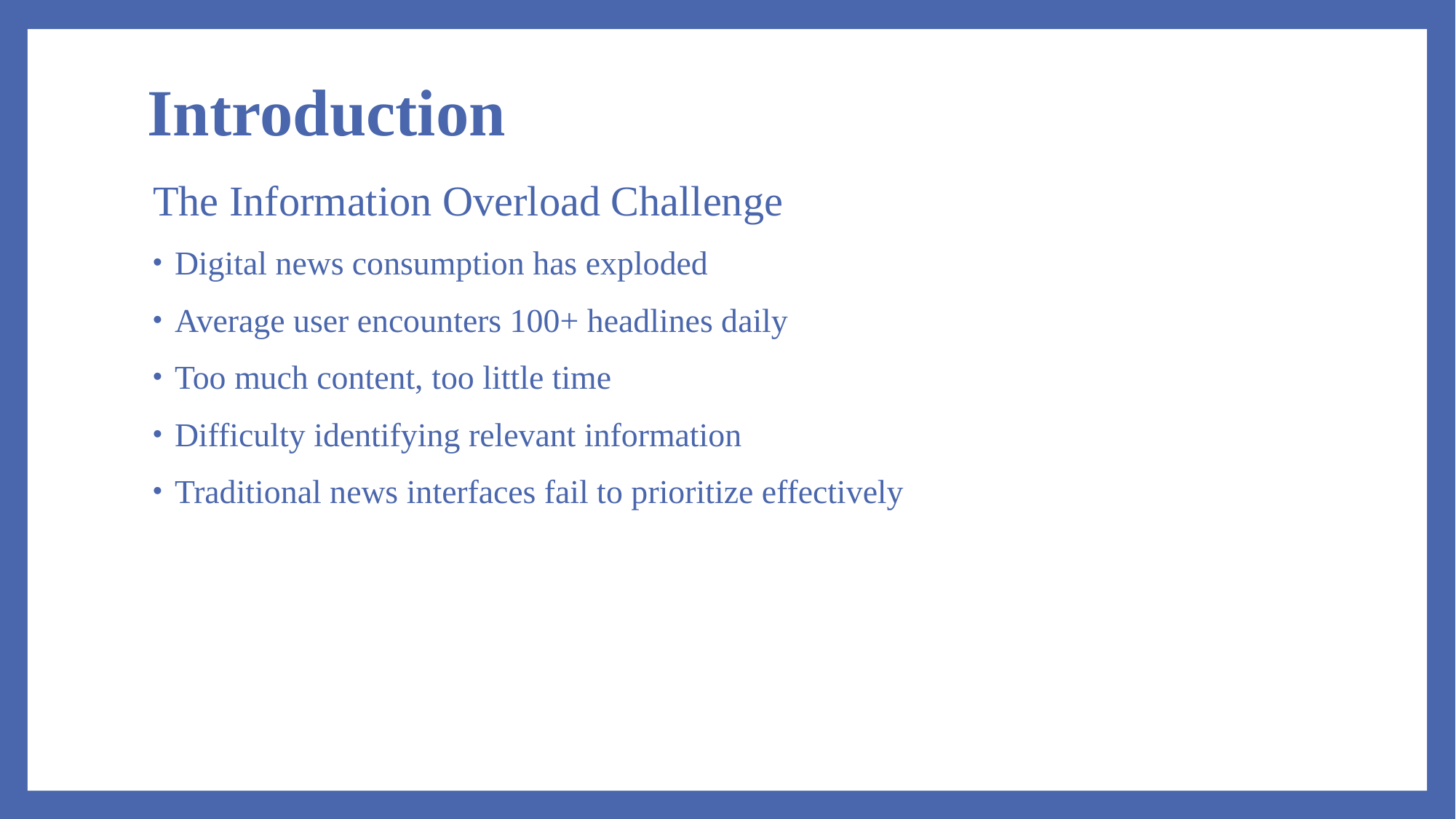

# Introduction
The Information Overload Challenge
Digital news consumption has exploded
Average user encounters 100+ headlines daily
Too much content, too little time
Difficulty identifying relevant information
Traditional news interfaces fail to prioritize effectively